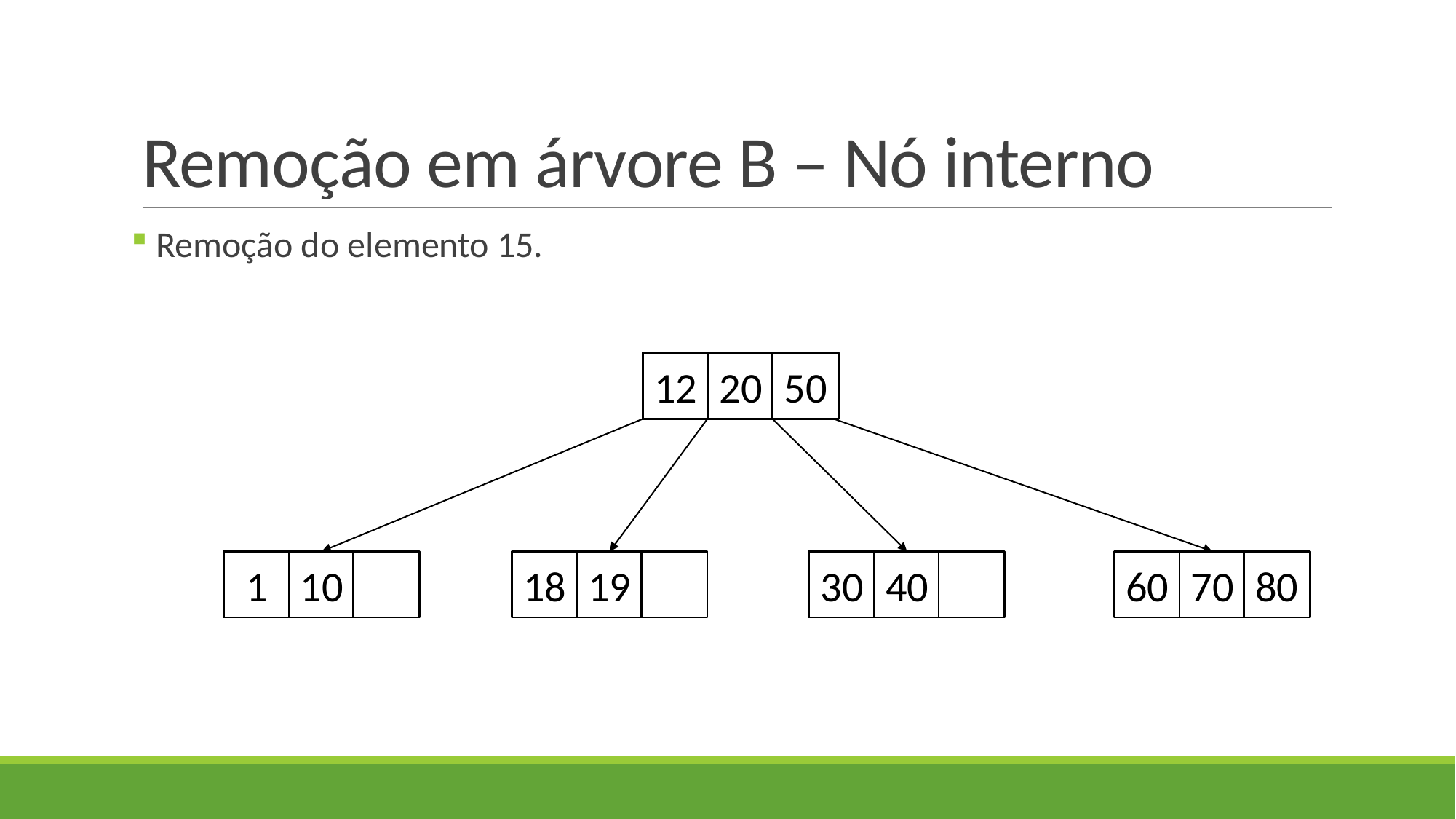

# Remoção em árvore B – Nó interno
 Remoção do elemento 15.
12
20
50
1
10

18
19

30
40

60
70
80